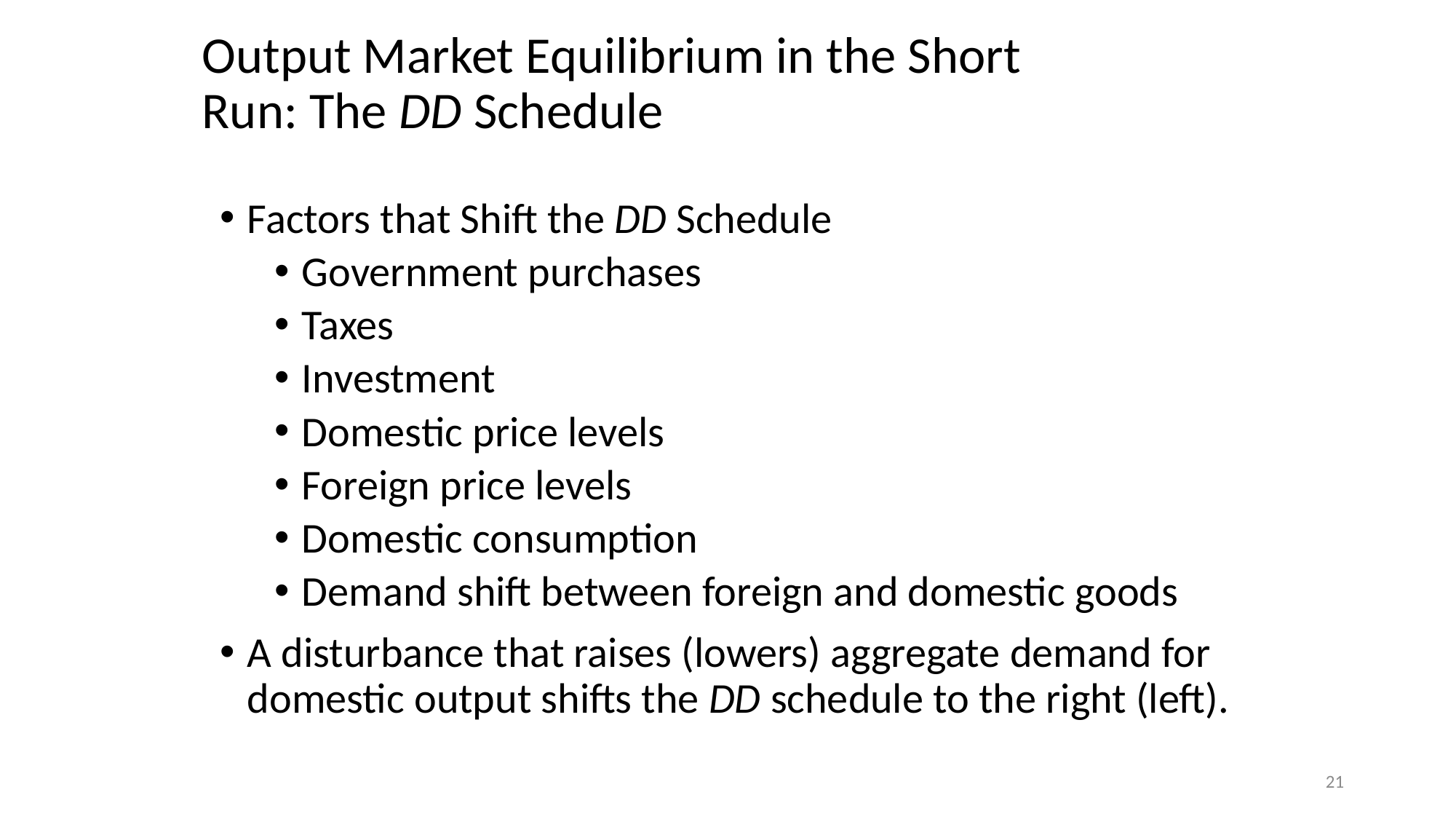

# Output Market Equilibrium in the Short Run: The DD Schedule
Factors that Shift the DD Schedule
Government purchases
Taxes
Investment
Domestic price levels
Foreign price levels
Domestic consumption
Demand shift between foreign and domestic goods
A disturbance that raises (lowers) aggregate demand for domestic output shifts the DD schedule to the right (left).

21